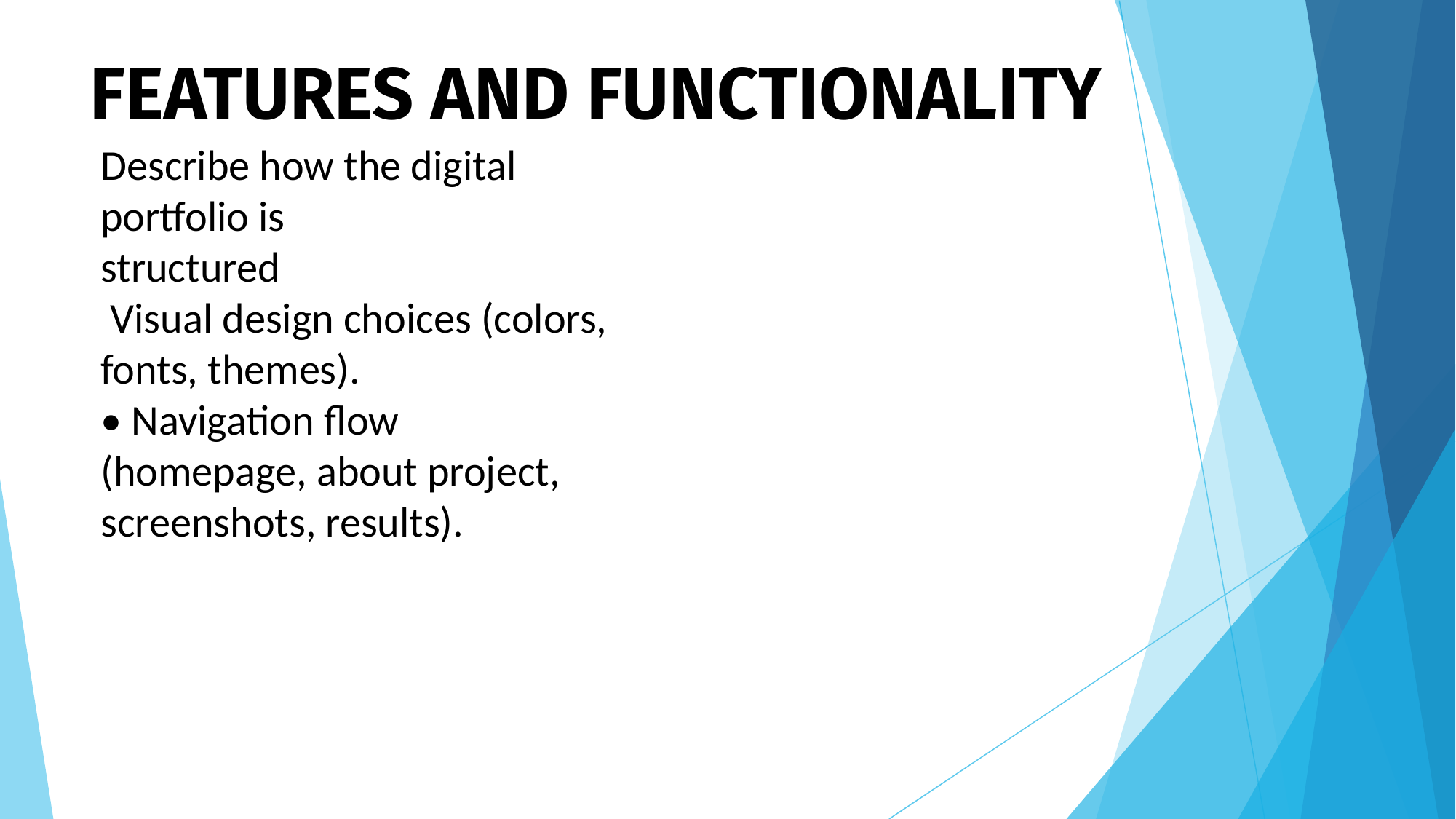

# FEATURES AND FUNCTIONALITY
Describe how the digital portfolio is
structured
 Visual design choices (colors, fonts, themes).
• Navigation flow
(homepage, about project,
screenshots, results).